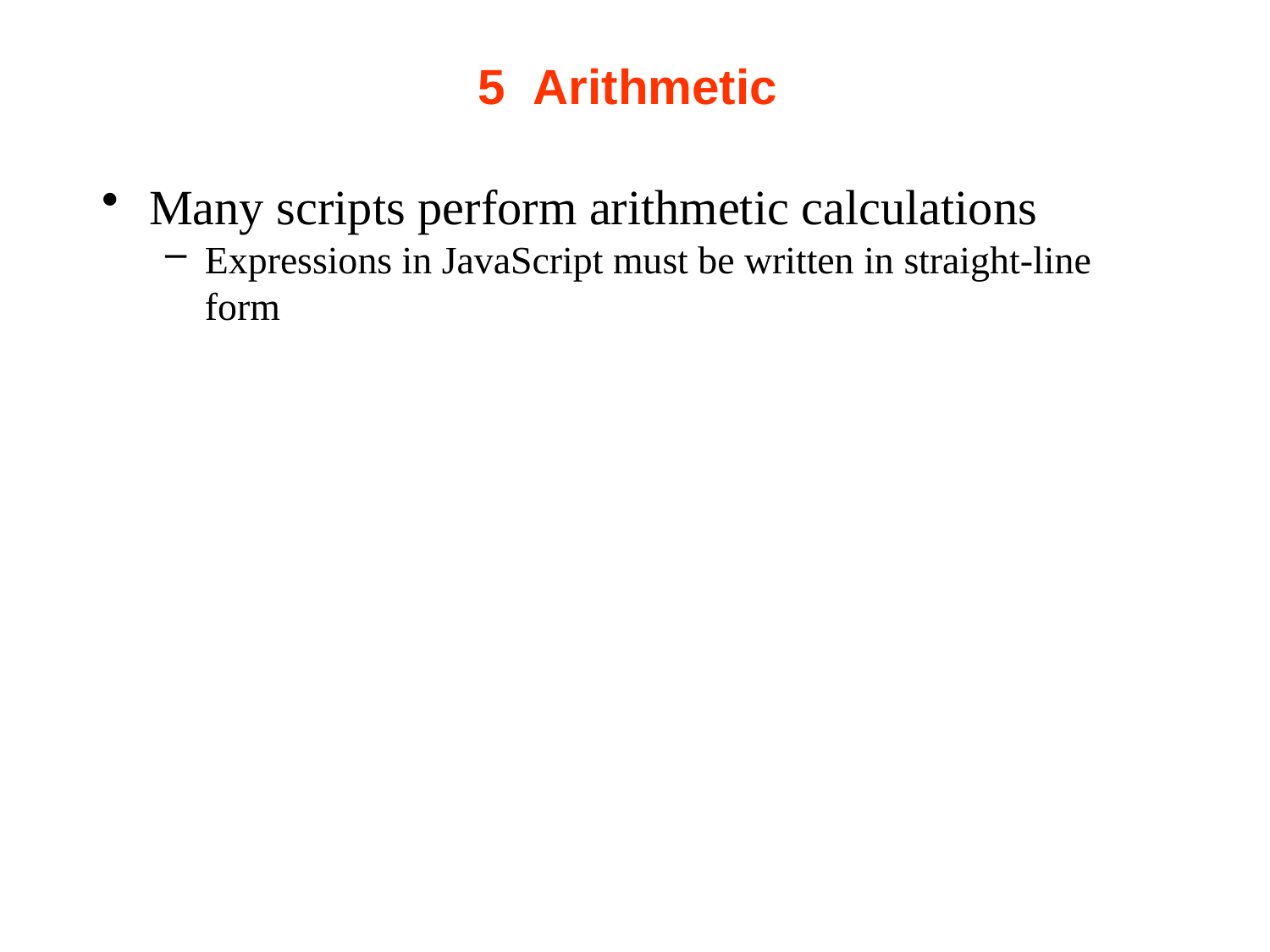

# 5  Arithmetic
Many scripts perform arithmetic calculations
Expressions in JavaScript must be written in straight-line form